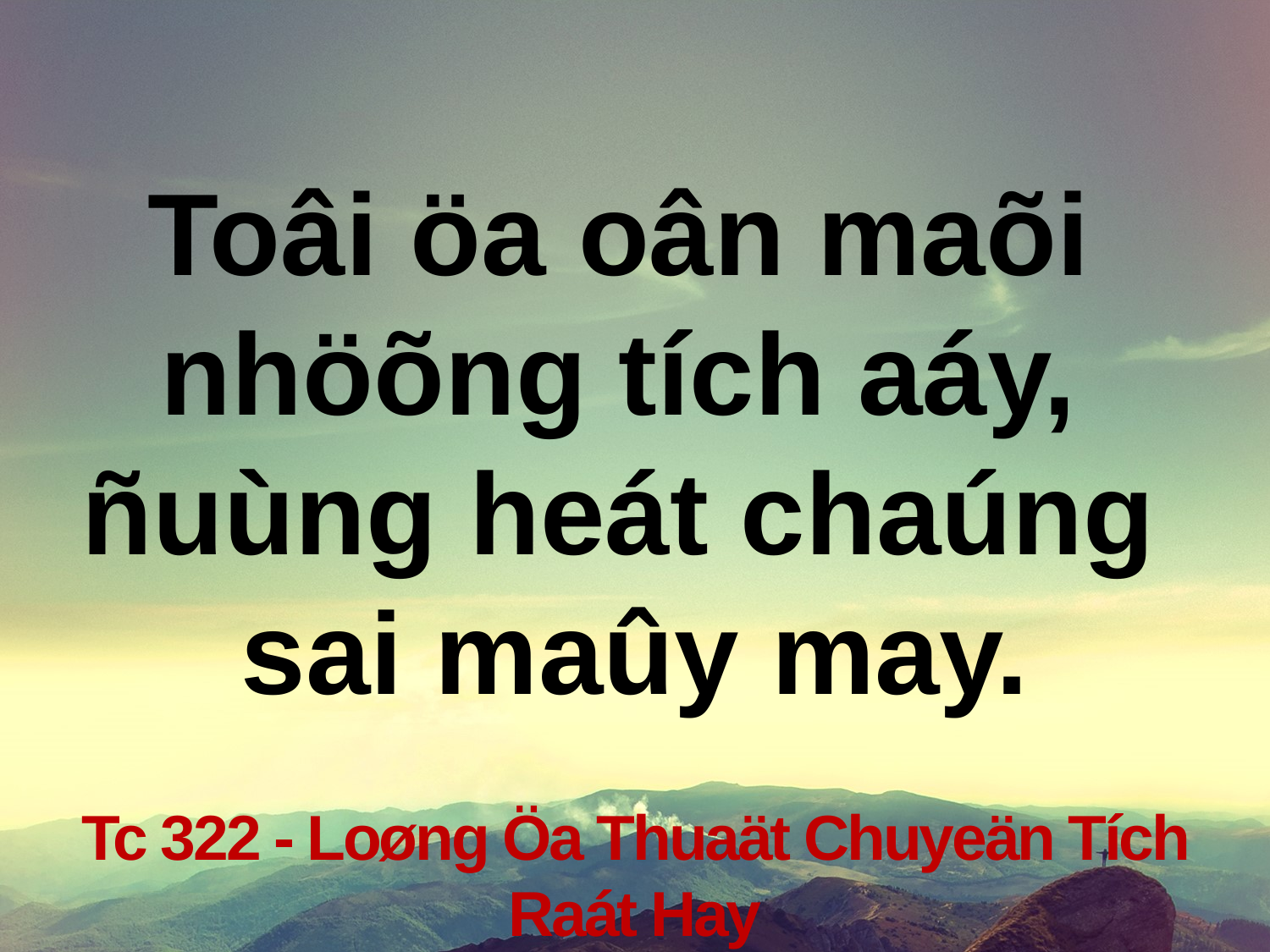

Toâi öa oân maõi
nhöõng tích aáy,
ñuùng heát chaúng
sai maûy may.
Tc 322 - Loøng Öa Thuaät Chuyeän Tích Raát Hay